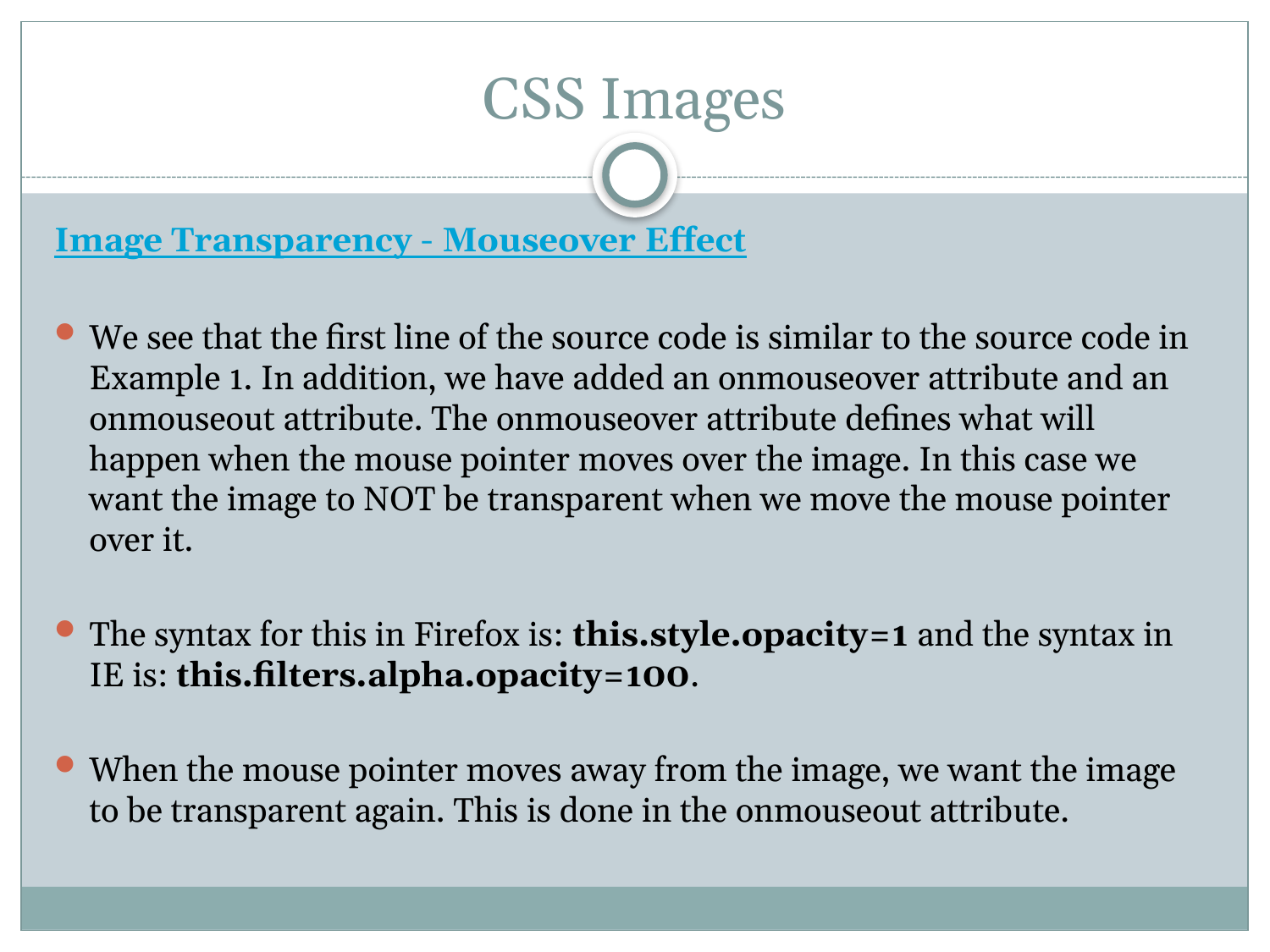

# CSS Images
Image Transparency - Mouseover Effect

We see that the first line of the source code is similar to the source code in Example 1. In addition, we have added an onmouseover attribute and an onmouseout attribute. The onmouseover attribute defines what will happen when the mouse pointer moves over the image. In this case we want the image to NOT be transparent when we move the mouse pointer over it.

The syntax for this in Firefox is: this.style.opacity=1 and the syntax in IE is: this.filters.alpha.opacity=100.

When the mouse pointer moves away from the image, we want the image to be transparent again. This is done in the onmouseout attribute.